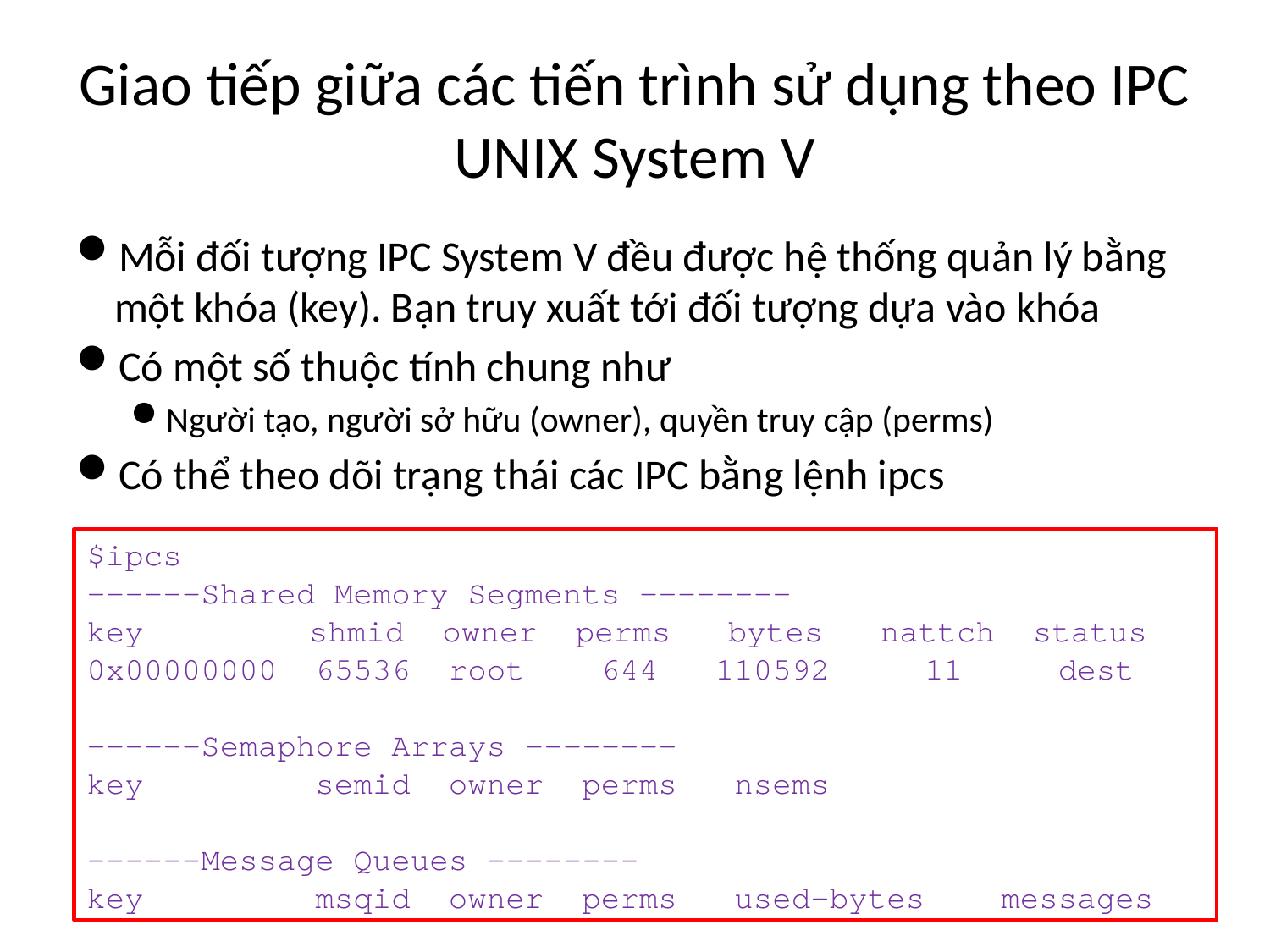

# Giao tiếp giữa các tiến trình sử dụng theo IPC UNIX System V
Mỗi đối tượng IPC System V đều được hệ thống quản lý bằng một khóa (key). Bạn truy xuất tới đối tượng dựa vào khóa
Có một số thuộc tính chung như
Người tạo, người sở hữu (owner), quyền truy cập (perms)
Có thể theo dõi trạng thái các IPC bằng lệnh ipcs

$ipcs
------Shared Memory Segments --------
key 	     shmid  owner  perms   bytes   nattch  status
0x00000000  65536  root    644   110592     11     dest

------Semaphore Arrays --------
key         semid  owner  perms   nsems

------Message Queues --------
key         msqid  owner  perms   used-bytes    messages
8/25/2016
FPT Software - Training C/C++ on Linux
5